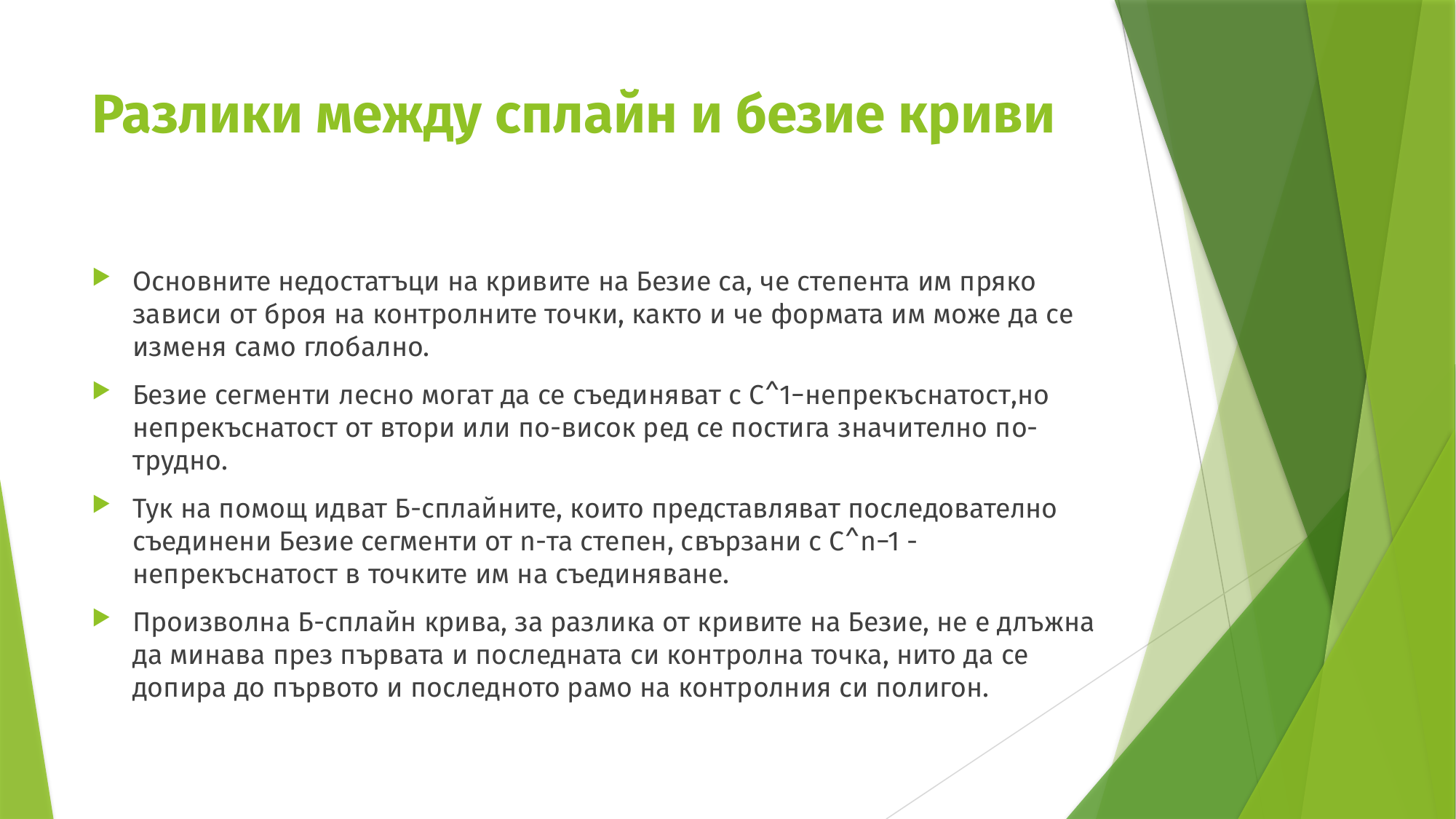

# Разлики между сплайн и безие криви
Основните недостатъци на кривите на Безие са, че степента им пряко зависи от броя на контролните точки, както и че формата им може да се изменя само глобално.
Безие сегменти лесно могат да се съединяват с C^1−непрекъснатост,но непрекъснатост от втори или по-висок ред се постига значително по-трудно.
Тук на помощ идват Б-сплайните, които представляват последователно съединени Безие сегменти от n-та степен, свързани с C^n−1 -непрекъснатост в точките им на съединяване.
Произволна Б-сплайн крива, за разлика от кривите на Безие, не е длъжна да минава през първата и последната си контролна точка, нито да се допира до първото и последното рамо на контролния си полигон.